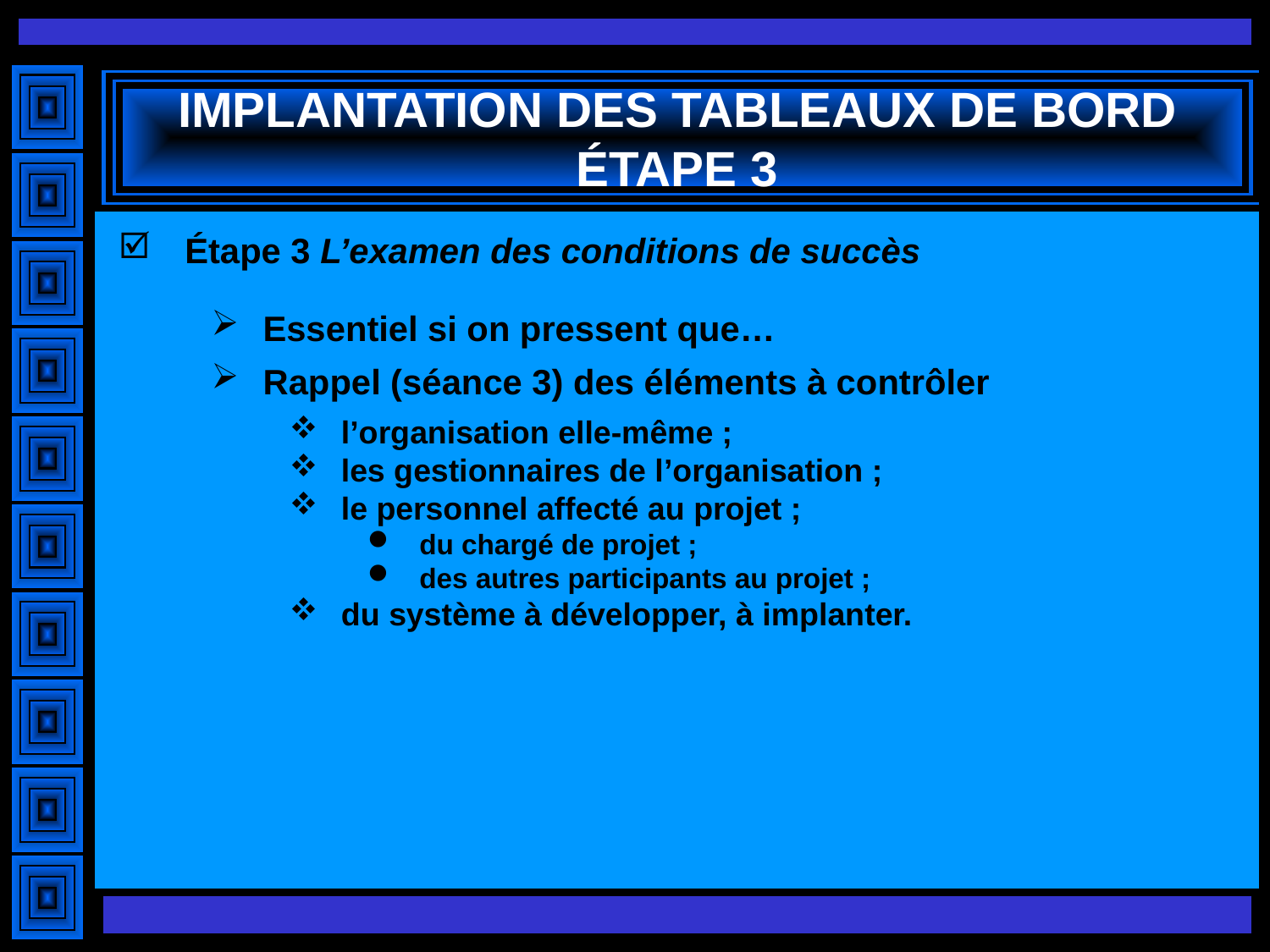

# IMPLANTATION DES TABLEAUX DE BORD ÉTAPE 3
Étape 3 L’examen des conditions de succès
Essentiel si on pressent que…
Rappel (séance 3) des éléments à contrôler
l’organisation elle-même ;
les gestionnaires de l’organisation ;
le personnel affecté au projet ;
du chargé de projet ;
des autres participants au projet ;
du système à développer, à implanter.